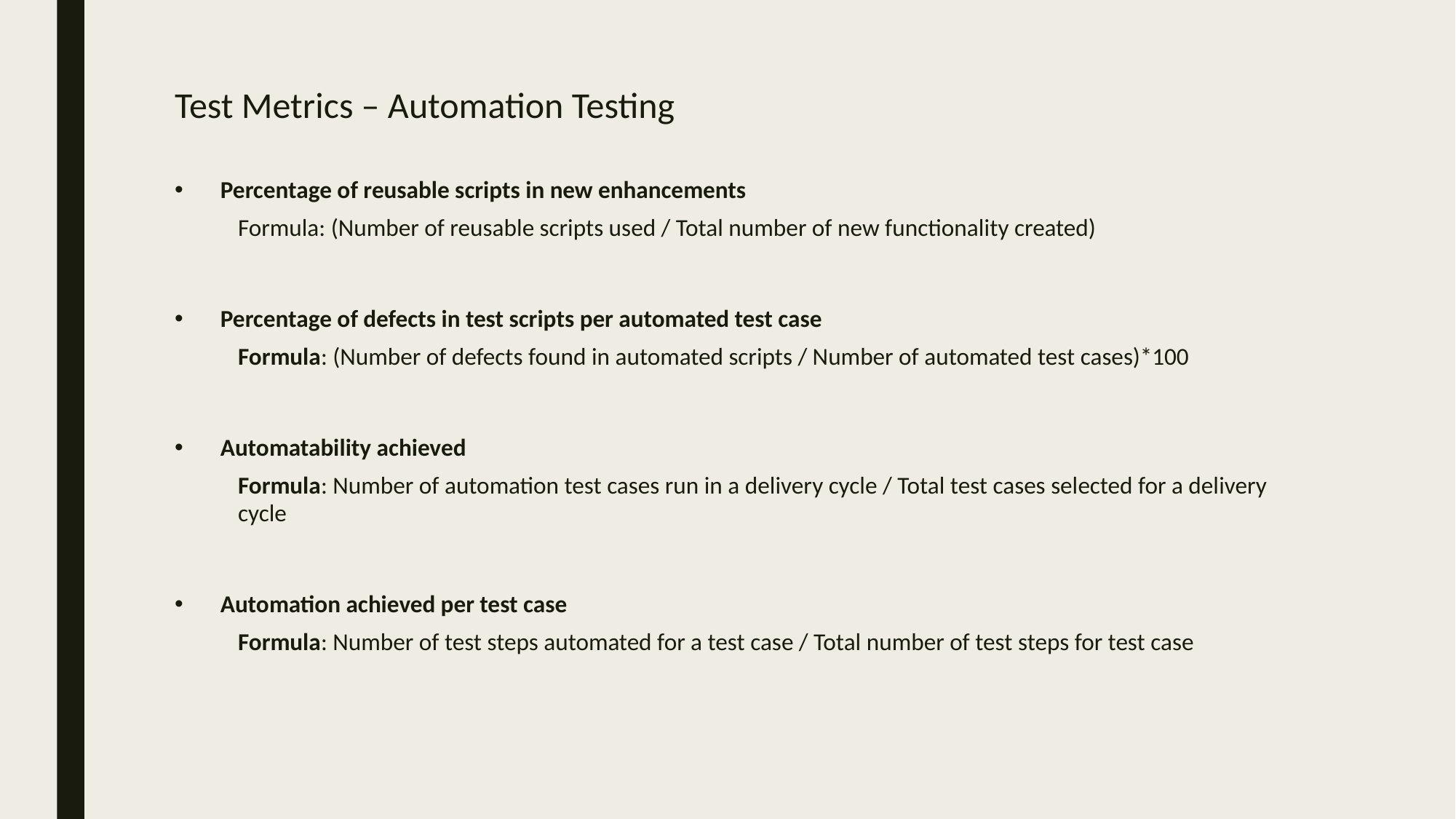

# Test Metrics – Automation Testing
Percentage of reusable scripts in new enhancements
Formula: (Number of reusable scripts used / Total number of new functionality created)

Percentage of defects in test scripts per automated test case
Formula: (Number of defects found in automated scripts / Number of automated test cases)*100

Automatability achieved
Formula: Number of automation test cases run in a delivery cycle / Total test cases selected for a delivery cycle

Automation achieved per test case
Formula: Number of test steps automated for a test case / Total number of test steps for test case